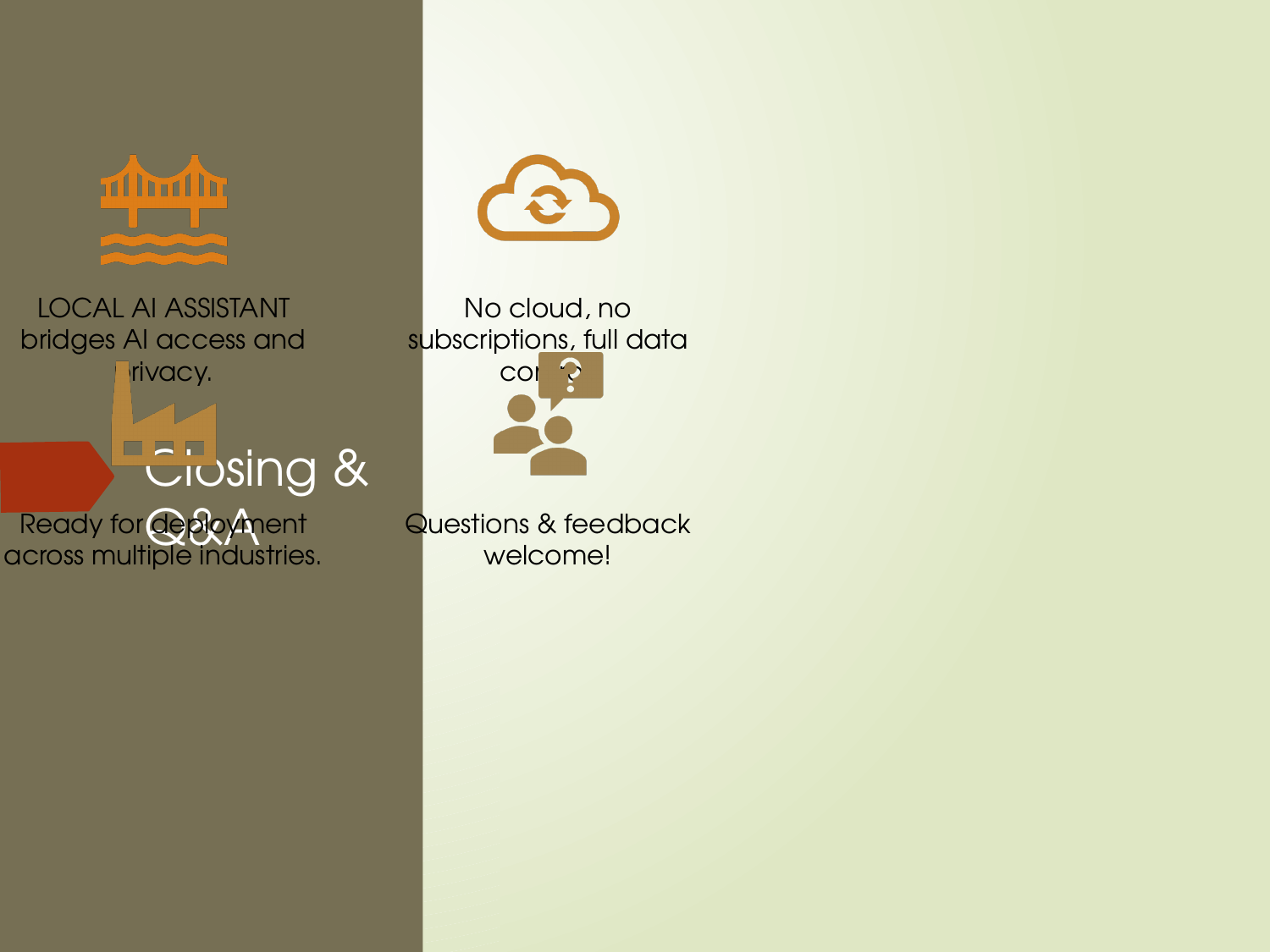

LOCAL AI ASSISTANT bridges AI access and privacy.
No cloud, no subscriptions, full data control.
Ready for deployment across multiple industries.
Questions & feedback welcome!
# Closing & Q&A